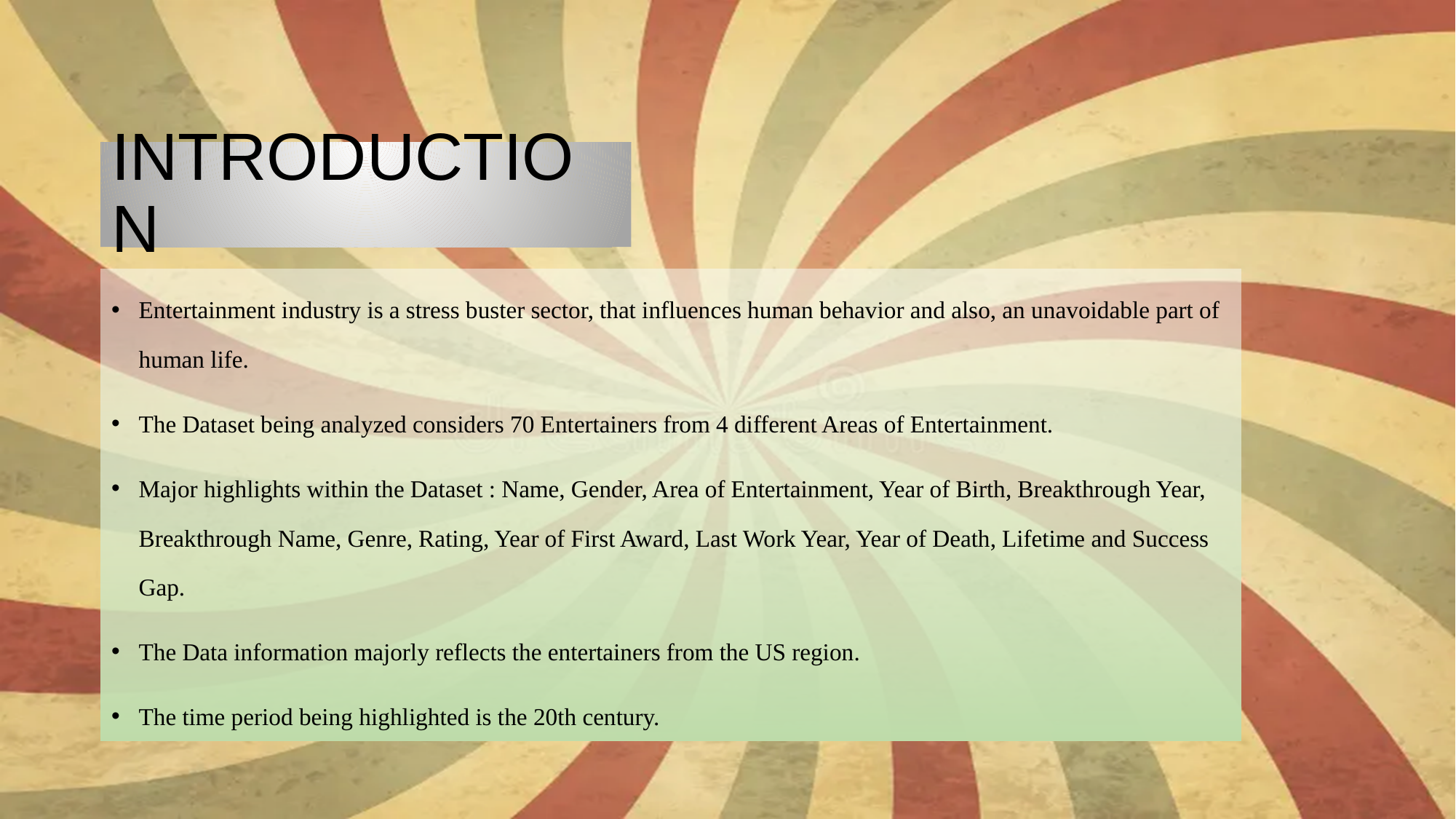

# INTRODUCTION
Entertainment industry is a stress buster sector, that influences human behavior and also, an unavoidable part of human life.
The Dataset being analyzed considers 70 Entertainers from 4 different Areas of Entertainment.
Major highlights within the Dataset : Name, Gender, Area of Entertainment, Year of Birth, Breakthrough Year, Breakthrough Name, Genre, Rating, Year of First Award, Last Work Year, Year of Death, Lifetime and Success Gap.
The Data information majorly reflects the entertainers from the US region.
The time period being highlighted is the 20th century.